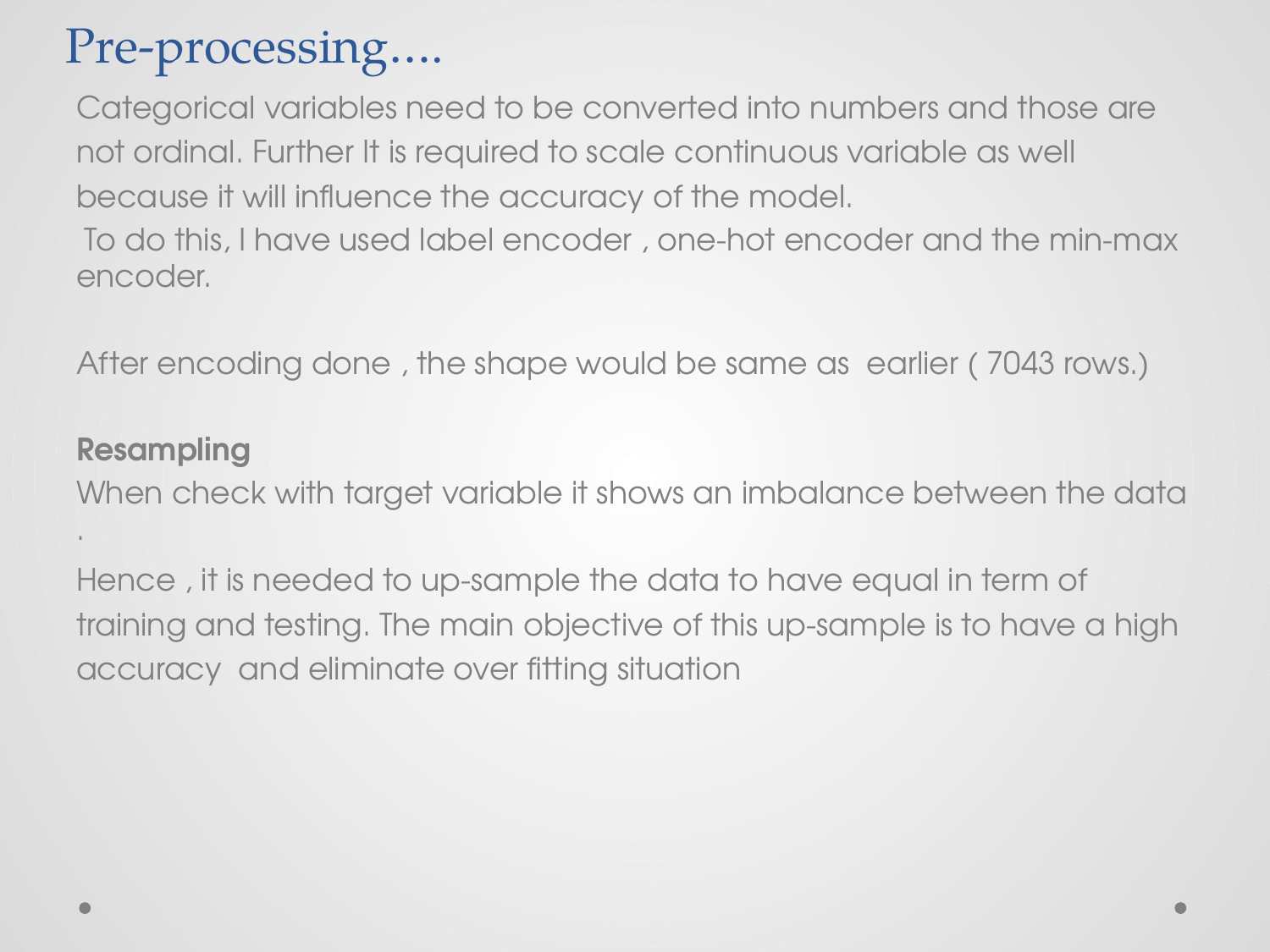

# Pre-processing….
Categorical variables need to be converted into numbers and those are not ordinal. Further It is required to scale continuous variable as well because it will influence the accuracy of the model.
 To do this, I have used label encoder , one-hot encoder and the min-max encoder.

After encoding done , the shape would be same as  earlier ( 7043 rows.)

Resampling
When check with target variable it shows an imbalance between the data .
Hence , it is needed to up-sample the data to have equal in term of training and testing. The main objective of this up-sample is to have a high accuracy  and eliminate over fitting situation